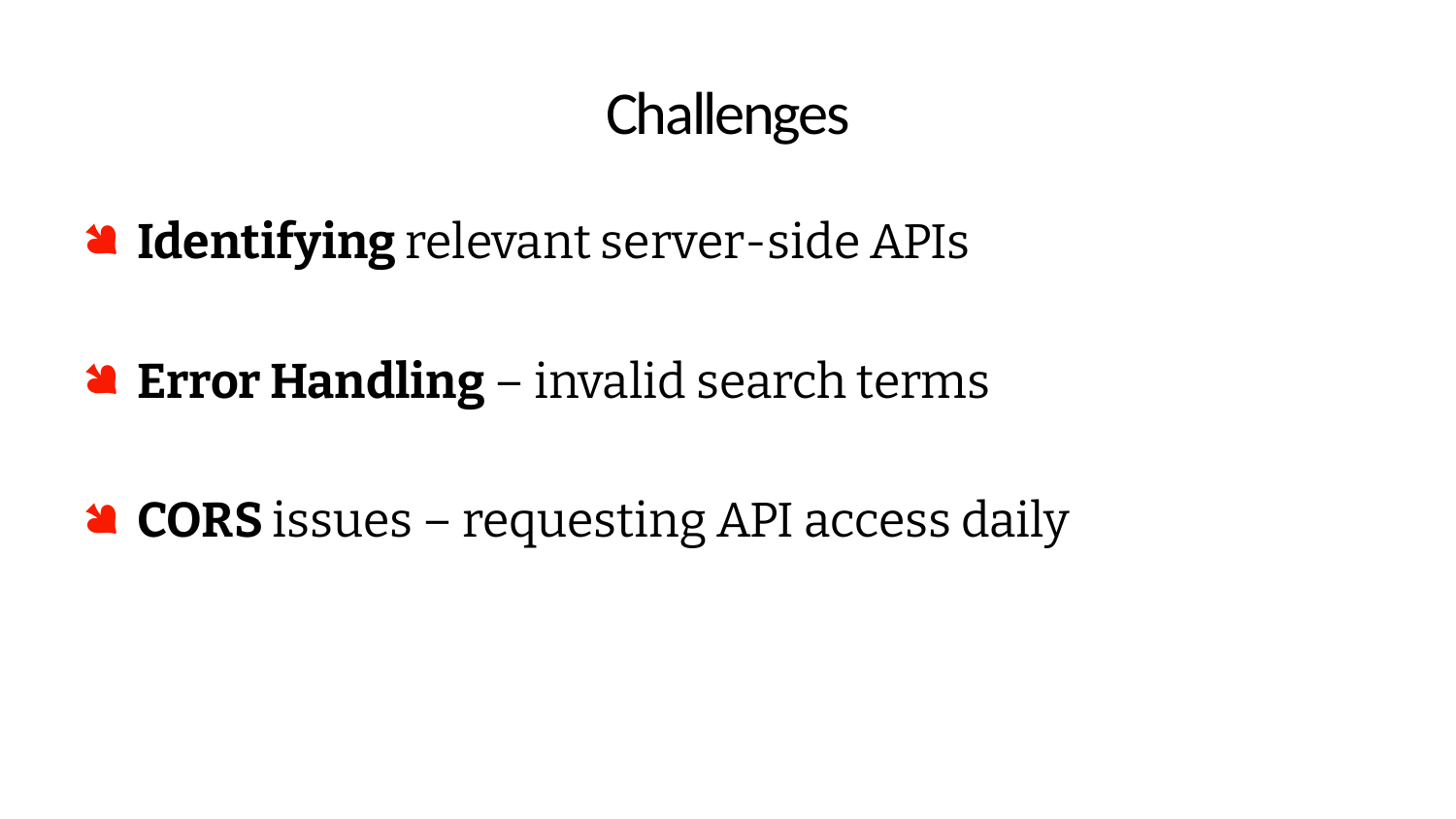

# Challenges
Identifying relevant server-side APIs

Error Handling – invalid search terms

CORS issues – requesting API access daily